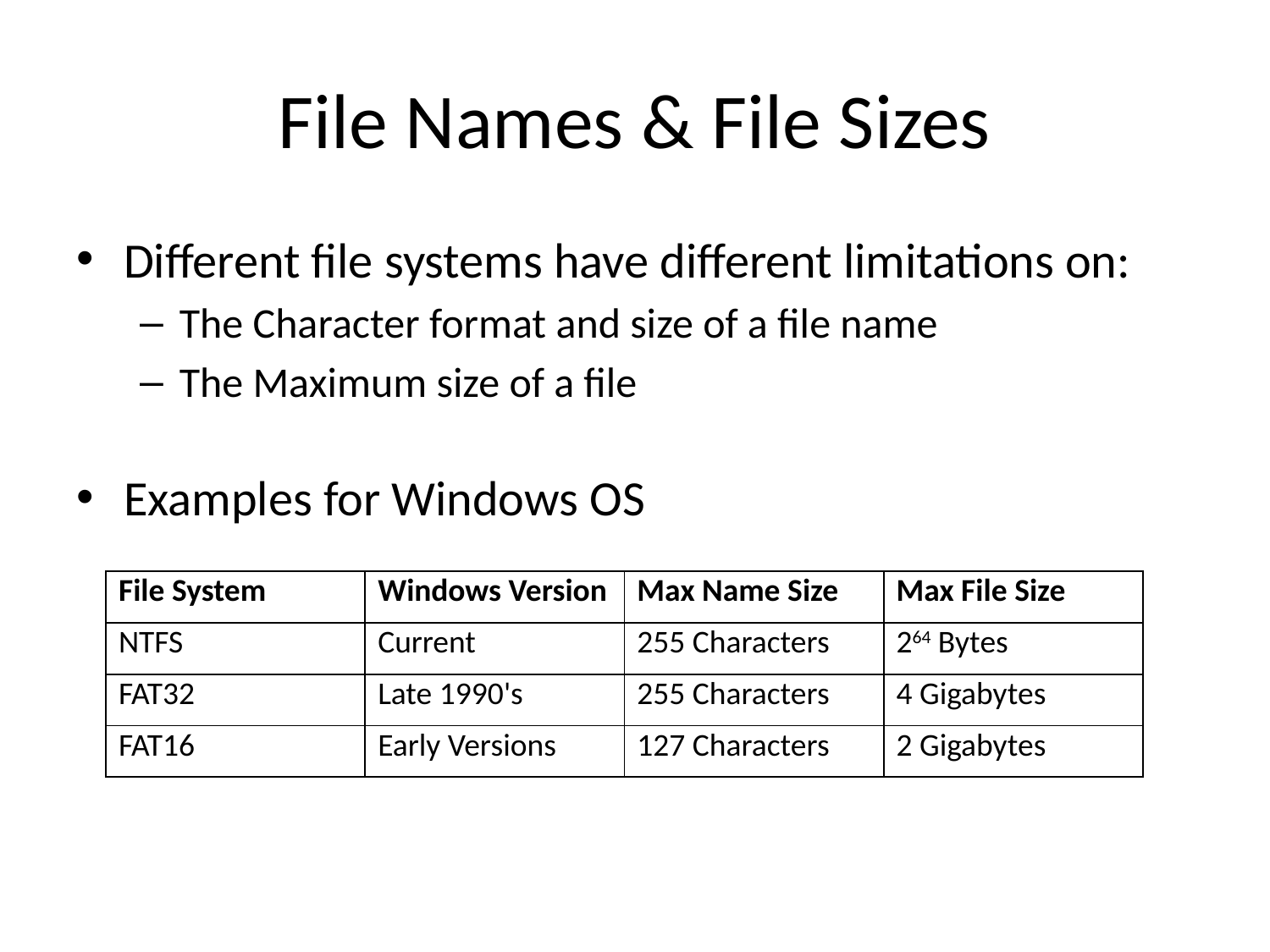

# File Names & File Sizes
Different file systems have different limitations on:
The Character format and size of a file name
The Maximum size of a file
Examples for Windows OS
| File System | Windows Version | Max Name Size | Max File Size |
| --- | --- | --- | --- |
| NTFS | Current | 255 Characters | 264 Bytes |
| FAT32 | Late 1990's | 255 Characters | 4 Gigabytes |
| FAT16 | Early Versions | 127 Characters | 2 Gigabytes |